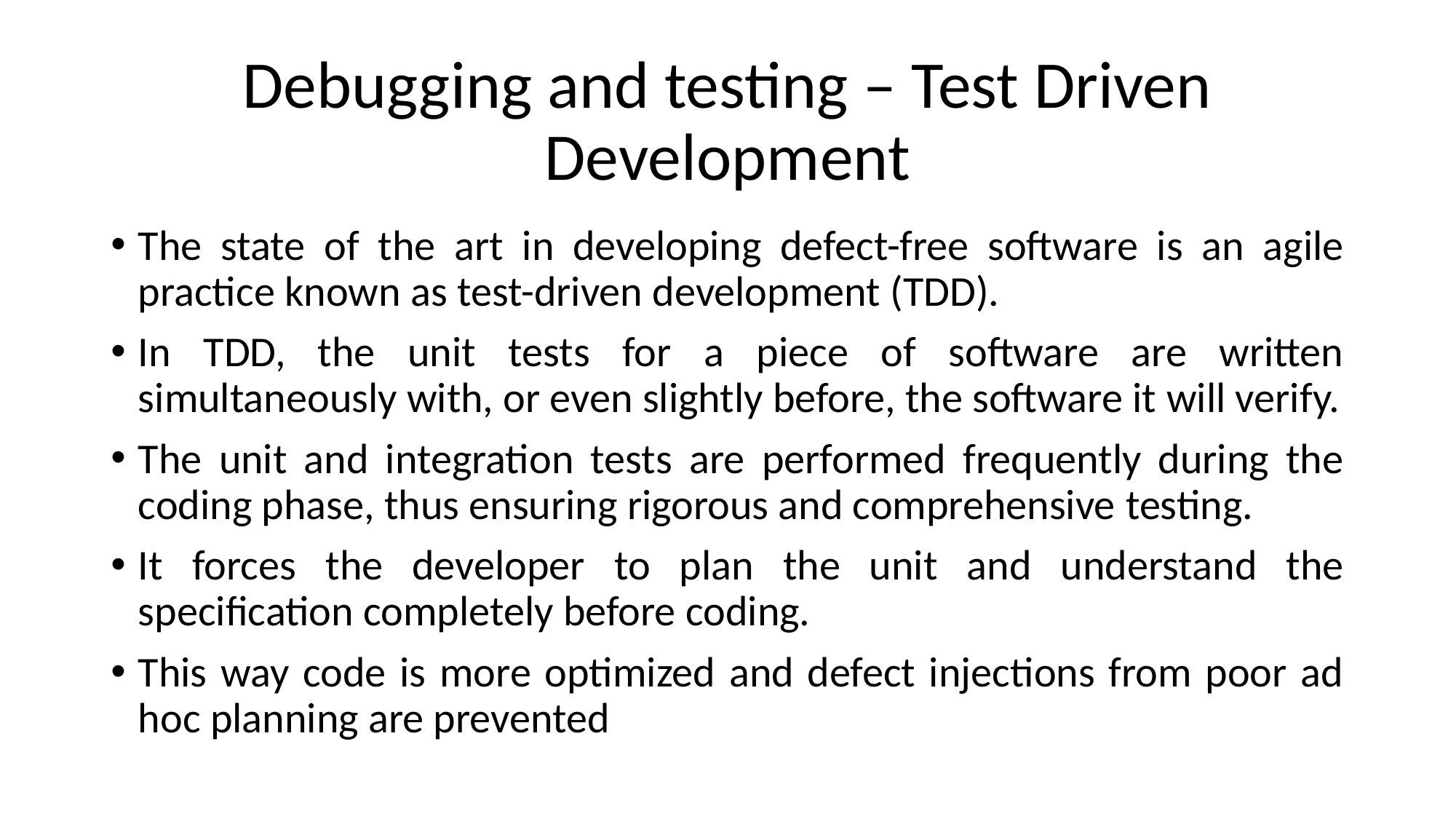

# Debugging and testing – Test Driven Development
The state of the art in developing defect-free software is an agile practice known as test-driven development (TDD).
In TDD, the unit tests for a piece of software are written simultaneously with, or even slightly before, the software it will verify.
The unit and integration tests are performed frequently during the coding phase, thus ensuring rigorous and comprehensive testing.
It forces the developer to plan the unit and understand the specification completely before coding.
This way code is more optimized and defect injections from poor ad hoc planning are prevented